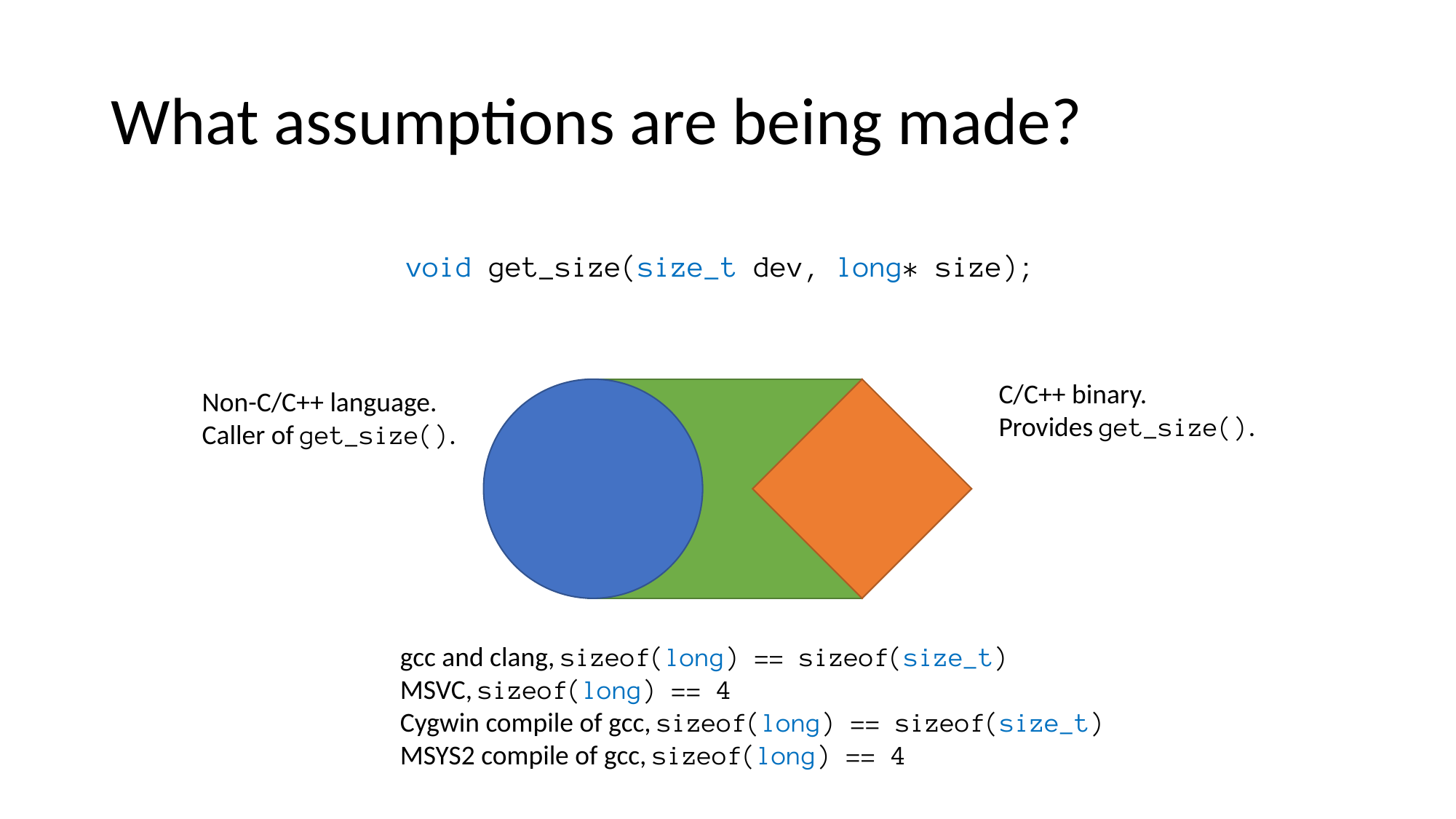

# What assumptions are being made?
void get_size(size_t dev, long* size);
C/C++ binary.
Provides get_size().
Non-C/C++ language.
Caller of get_size().

gcc and clang, sizeof(long) == sizeof(size_t)
MSVC, sizeof(long) == 4
Cygwin compile of gcc, sizeof(long) == sizeof(size_t)
MSYS2 compile of gcc, sizeof(long) == 4